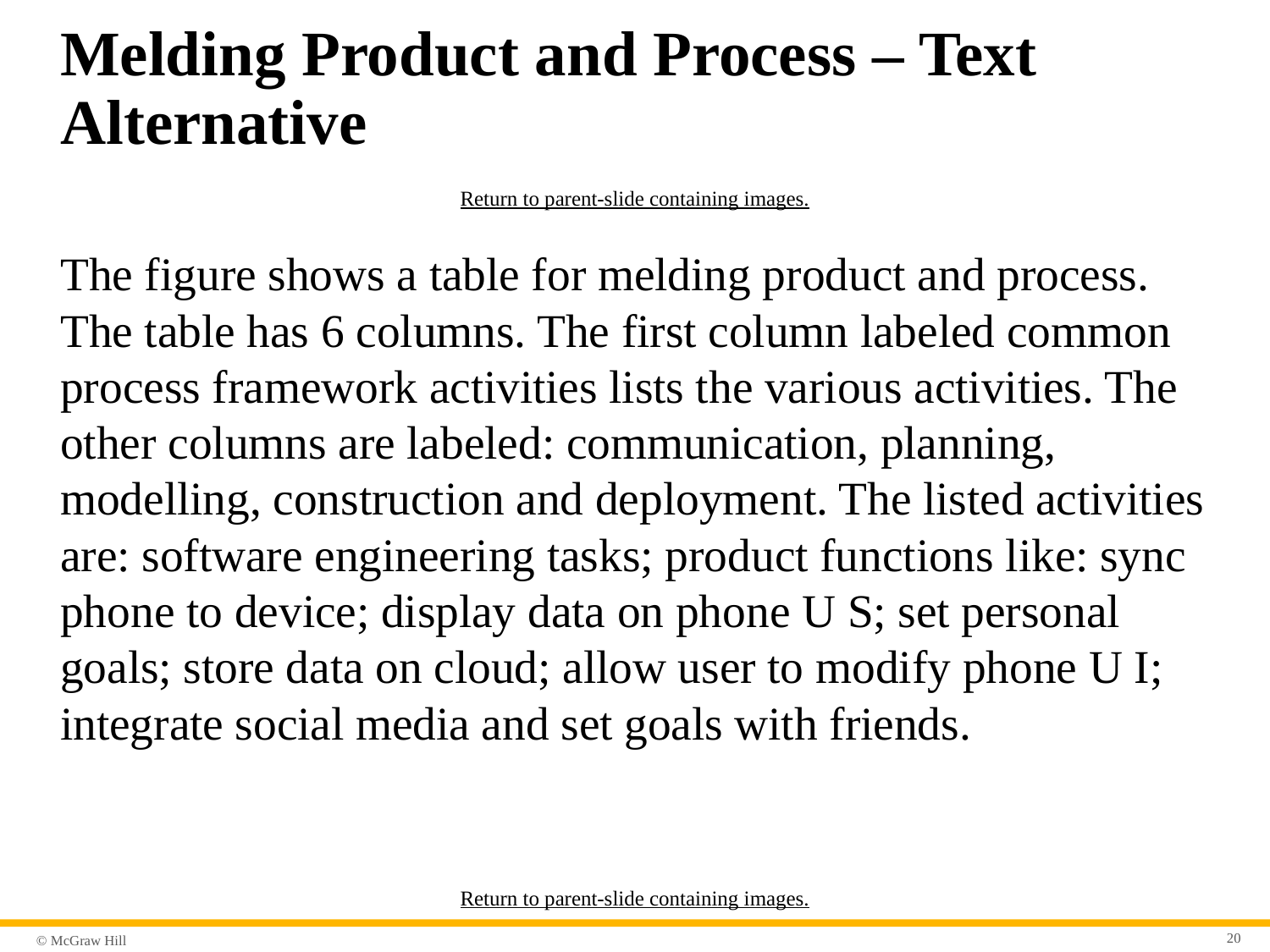

# Melding Product and Process – Text Alternative
Return to parent-slide containing images.
The figure shows a table for melding product and process. The table has 6 columns. The first column labeled common process framework activities lists the various activities. The other columns are labeled: communication, planning, modelling, construction and deployment. The listed activities are: software engineering tasks; product functions like: sync phone to device; display data on phone U S; set personal goals; store data on cloud; allow user to modify phone U I; integrate social media and set goals with friends.
Return to parent-slide containing images.
20